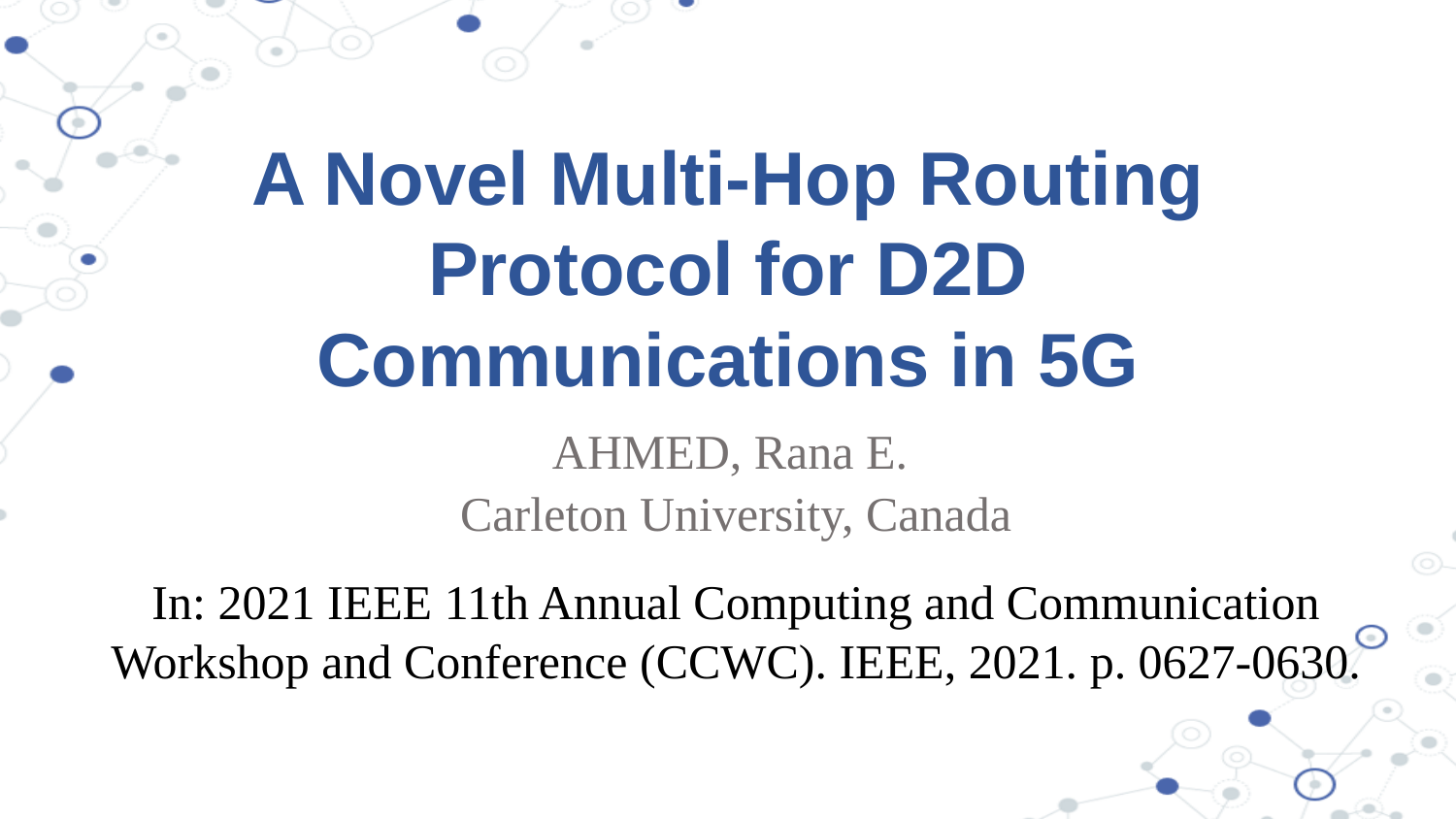

# A Novel Multi-Hop Routing Protocol for D2D Communications in 5G
AHMED, Rana E.
Carleton University, Canada
In: 2021 IEEE 11th Annual Computing and Communication Workshop and Conference (CCWC). IEEE, 2021. p. 0627-0630.